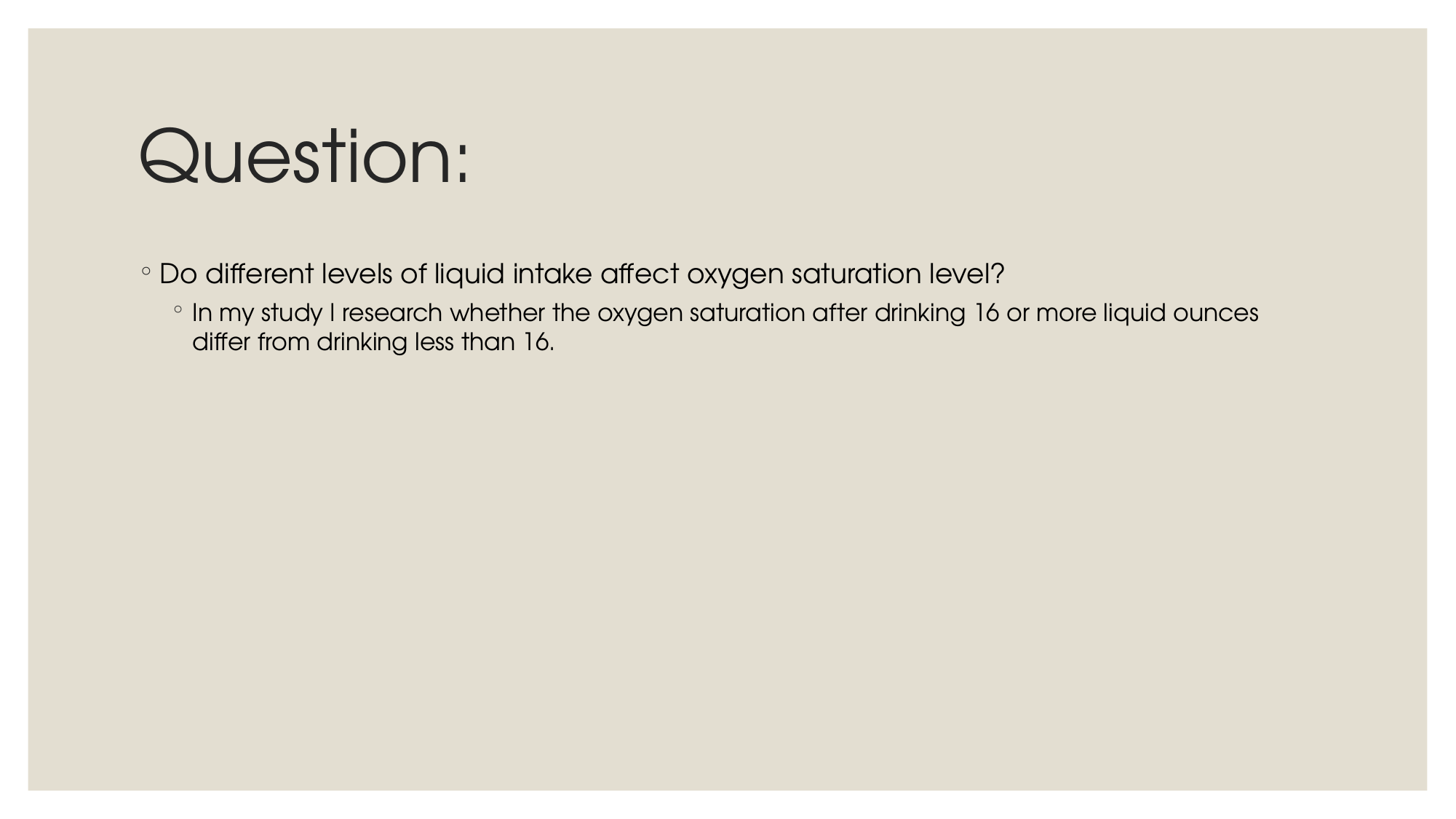

# Question:
Do different levels of liquid intake affect oxygen saturation level?
In my study I research whether the oxygen saturation after drinking 16 or more liquid ounces differ from drinking less than 16.